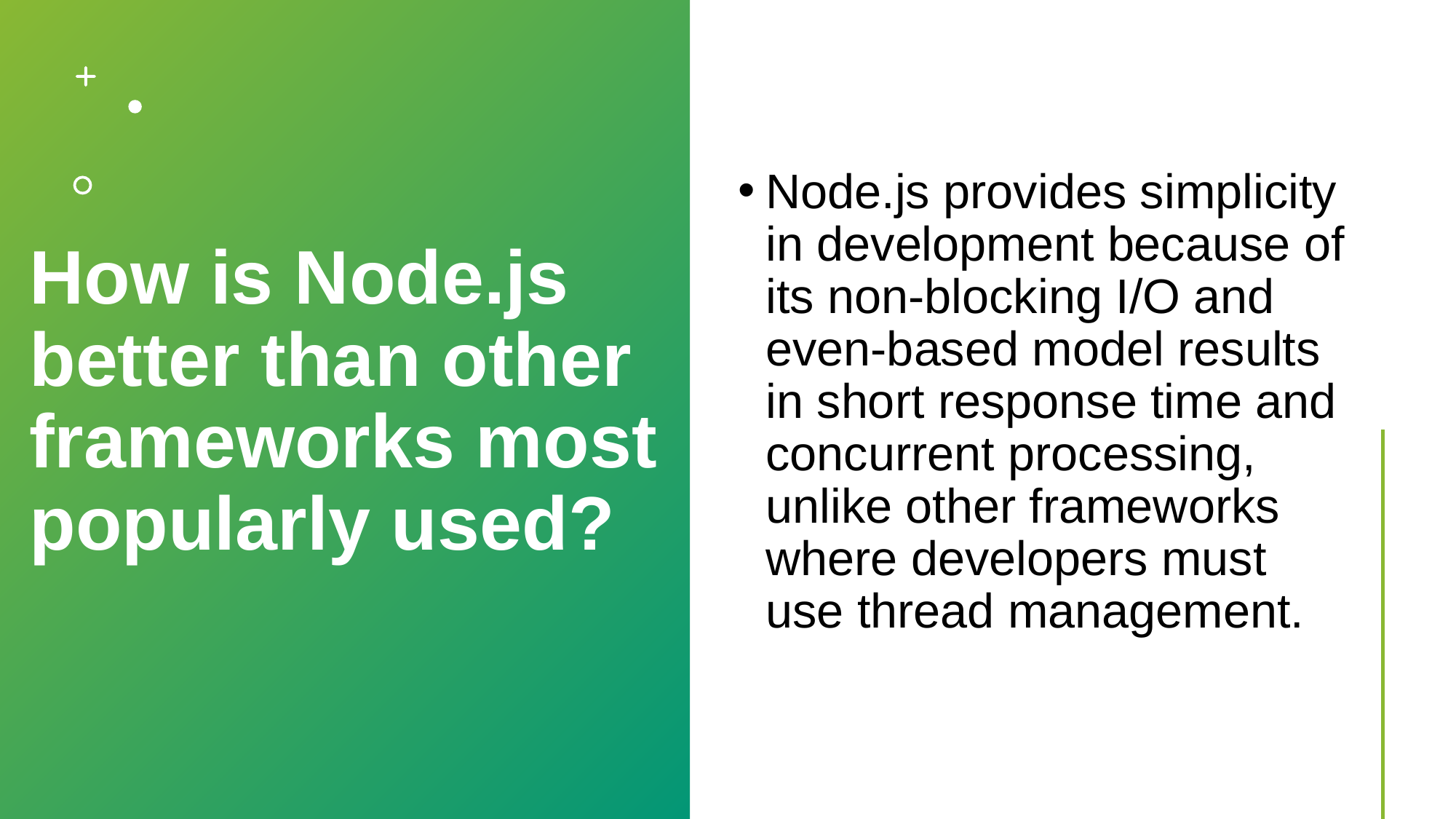

# How is Node.js better than other frameworks most popularly used?
Node.js provides simplicity in development because of its non-blocking I/O and even-based model results in short response time and concurrent processing, unlike other frameworks where developers must use thread management.